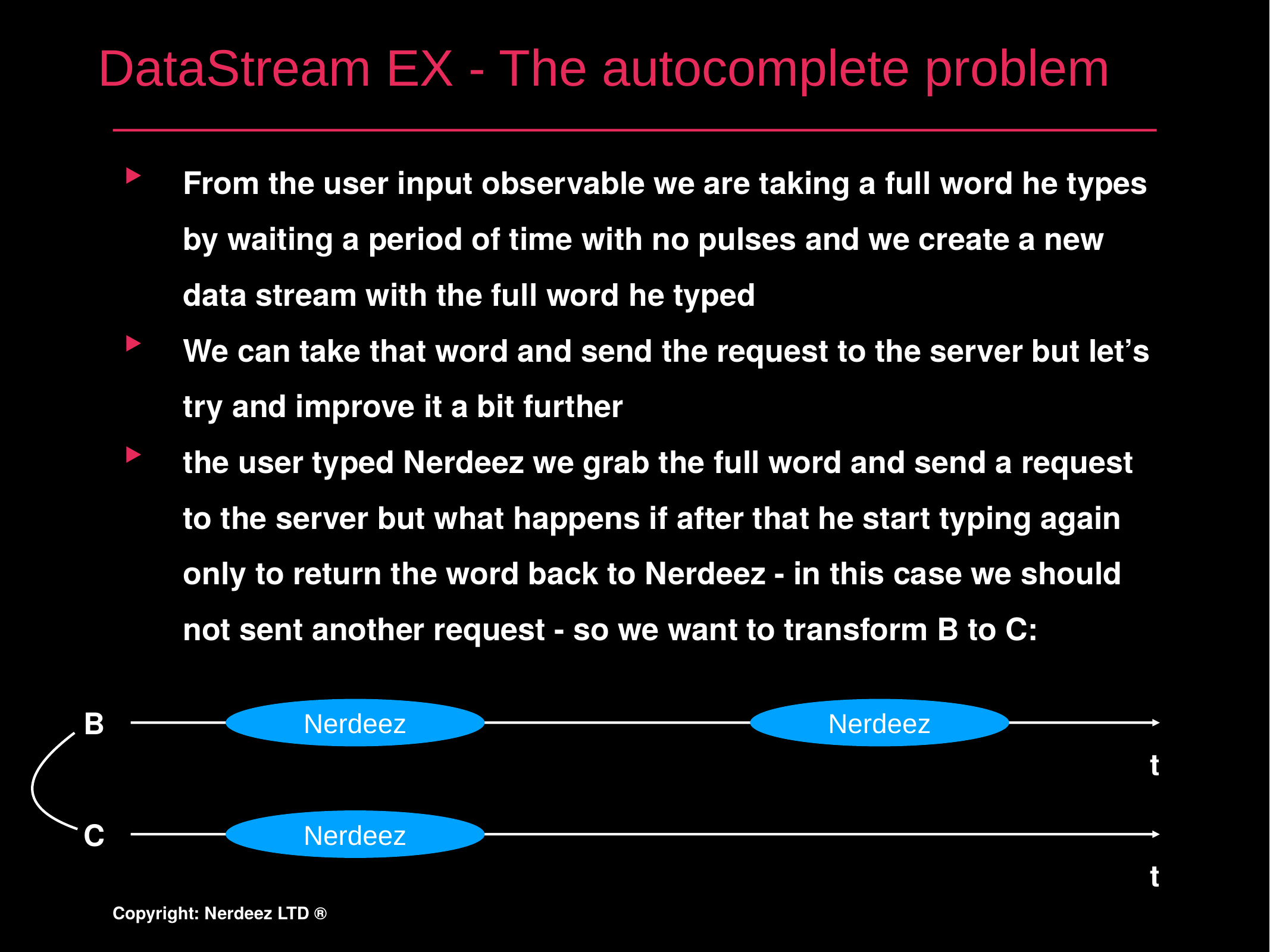

# DataStream EX - The autocomplete problem

From the user input observable we are taking a full word he types by waiting a period of time with no pulses and we create a new data stream with the full word he typed
We can take that word and send the request to the server but let’s try and improve it a bit further
the user typed Nerdeez we grab the full word and send a request to the server but what happens if after that he start typing again only to return the word back to Nerdeez - in this case we should not sent another request - so we want to transform B to C:

Nerdeez
Nerdeez
B

t
Nerdeez
C

t
Copyright: Nerdeez LTD ®